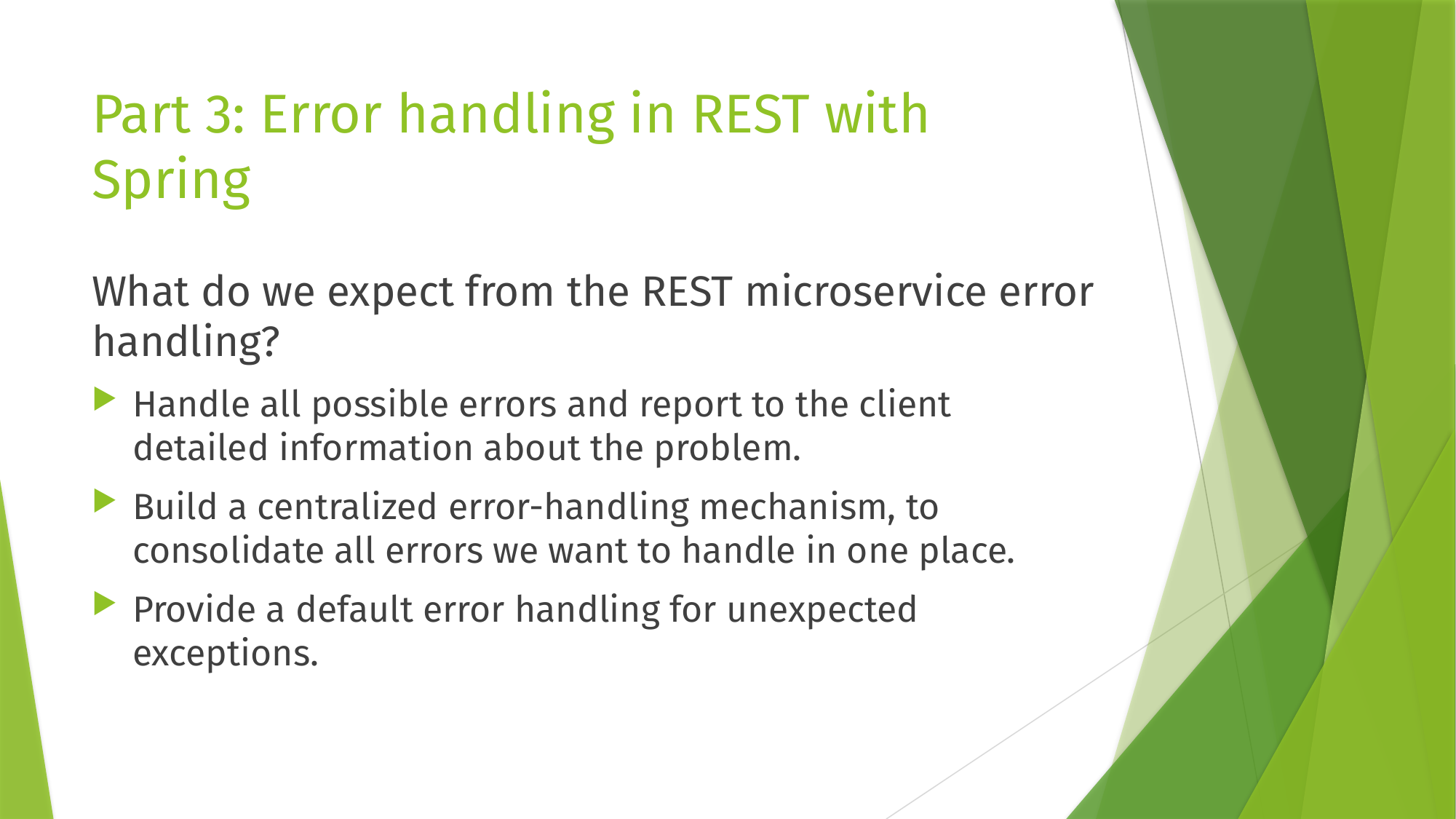

# Part 3: Error handling in REST with Spring
What do we expect from the REST microservice error handling?
Handle all possible errors and report to the client detailed information about the problem.
Build a centralized error-handling mechanism, to consolidate all errors we want to handle in one place.
Provide a default error handling for unexpected exceptions.